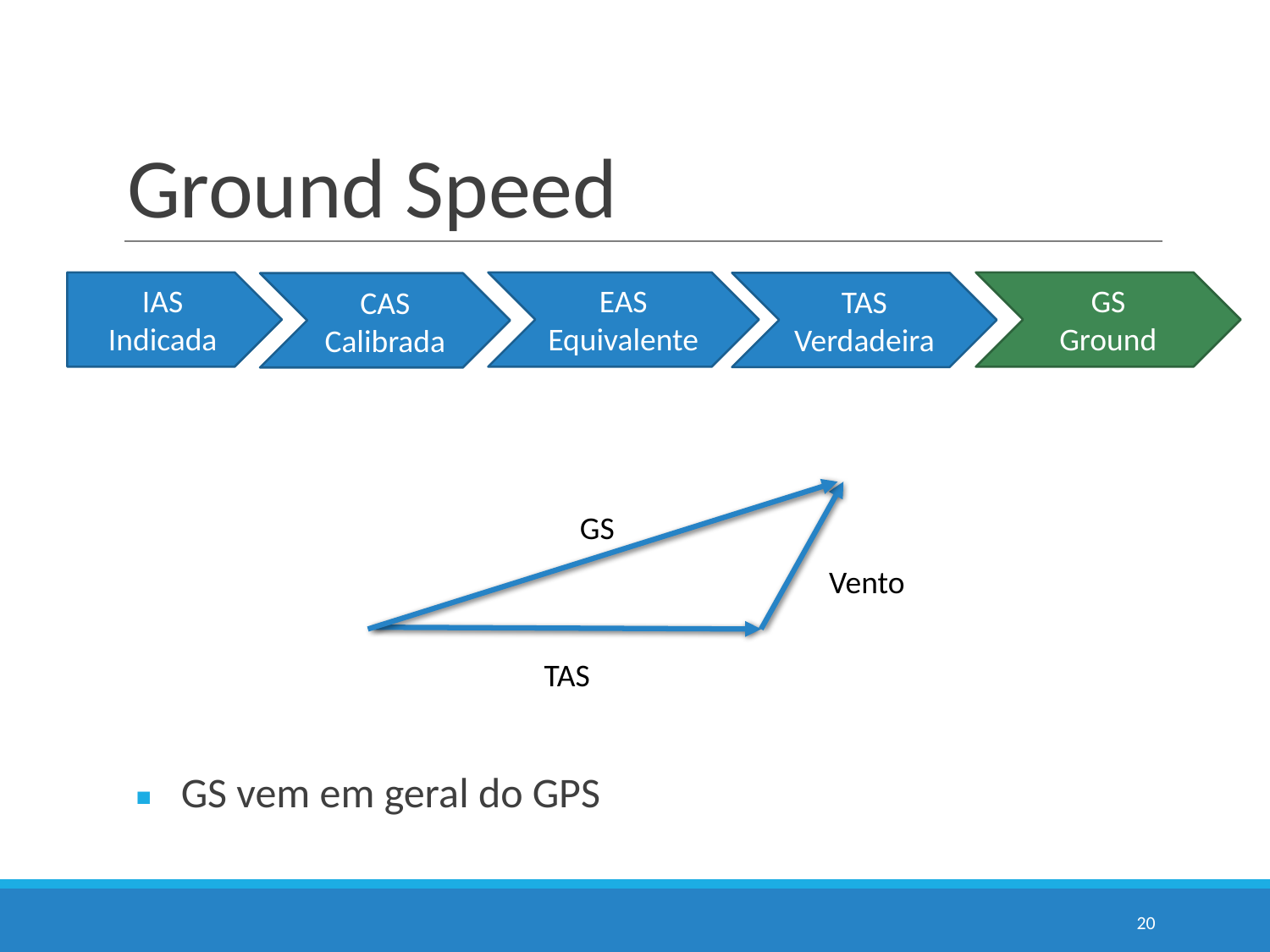

# Ground Speed
EAS
Equivalente
GS
Ground
IAS
Indicada
TAS
Verdadeira
CAS
Calibrada

   GS vem em geral do GPS

GS
Vento
TAS
20